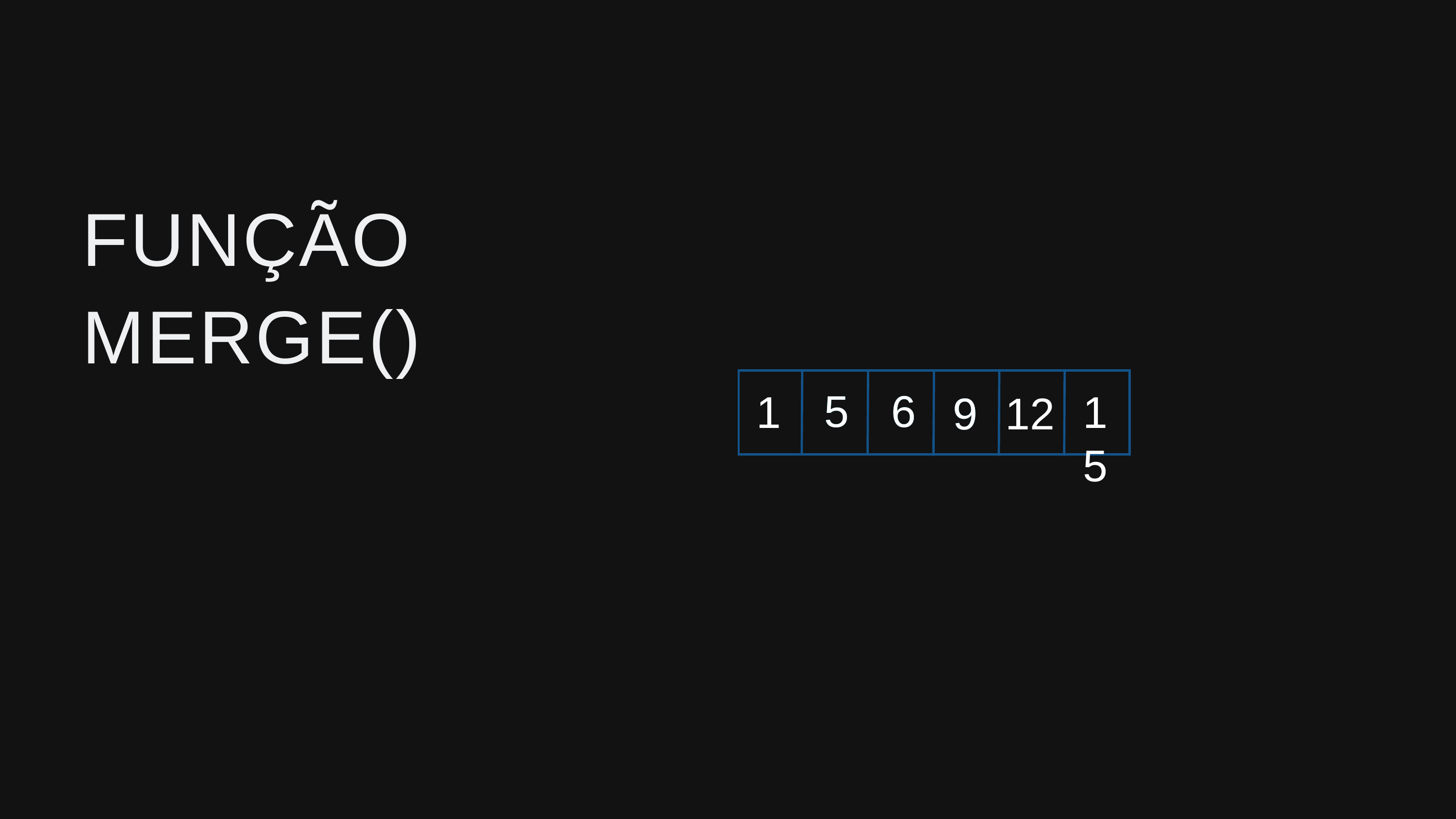

FUNÇÃO MERGE()

6
6
5
5
15
1
9
12
9